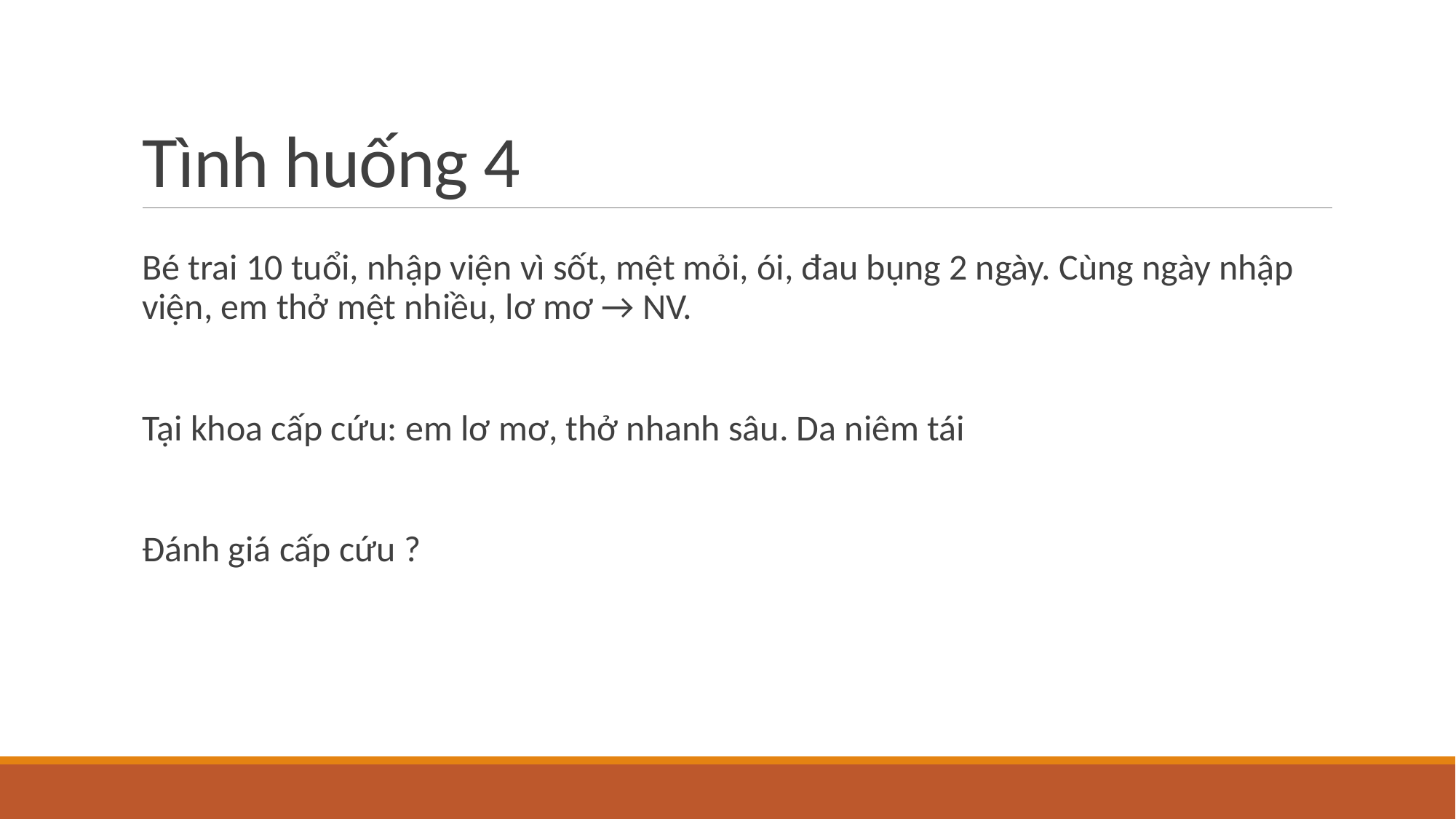

# Tình huống 4
Bé trai 10 tuổi, nhập viện vì sốt, mệt mỏi, ói, đau bụng 2 ngày. Cùng ngày nhập viện, em thở mệt nhiều, lơ mơ → NV.

Tại khoa cấp cứu: em lơ mơ, thở nhanh sâu. Da niêm tái

Đánh giá cấp cứu ?